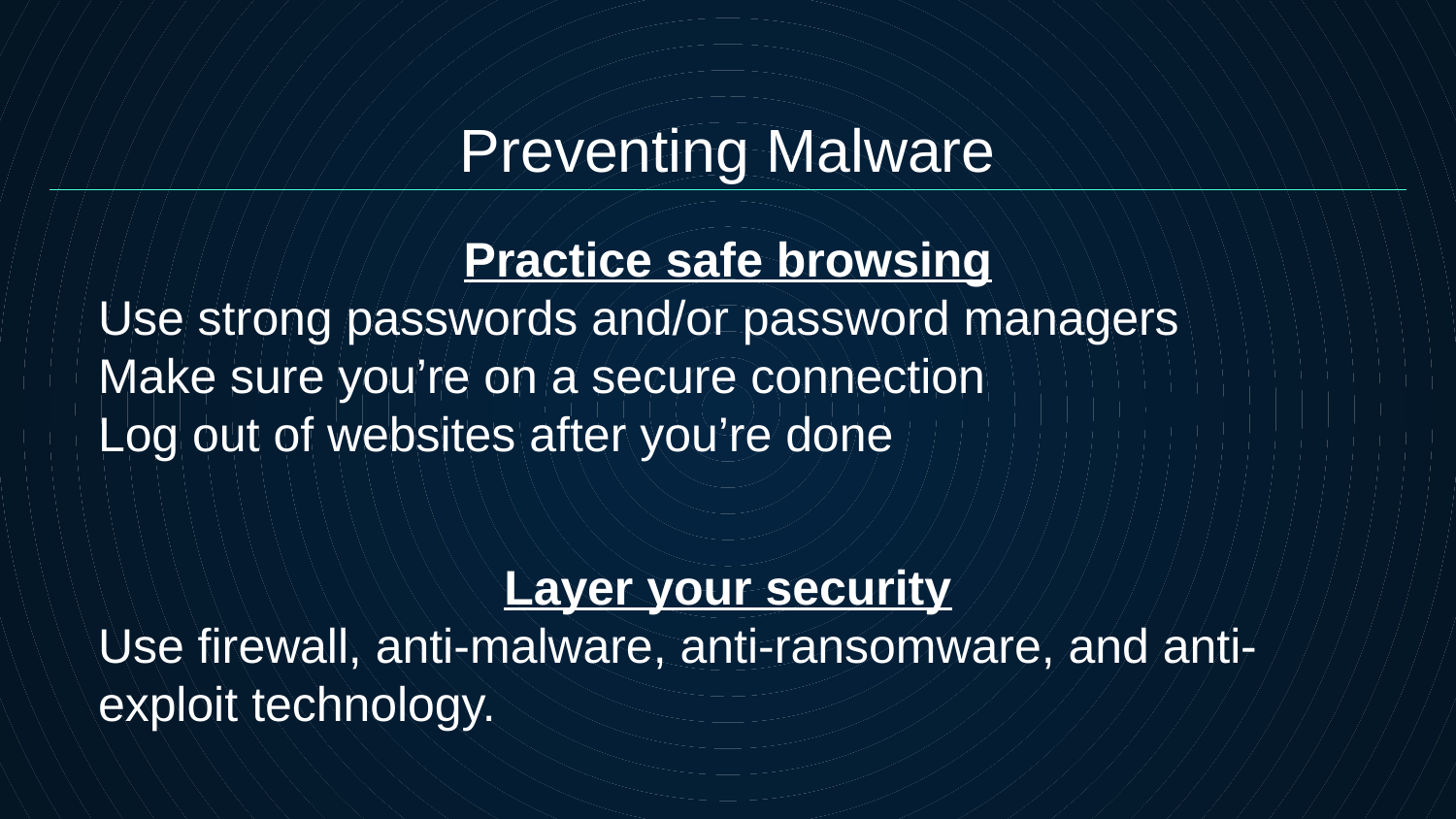

Preventing Malware
Practice safe browsing
Use strong passwords and/or password managers
Make sure you’re on a secure connection
Log out of websites after you’re done
Layer your security
Use firewall, anti-malware, anti-ransomware, and anti-exploit technology.